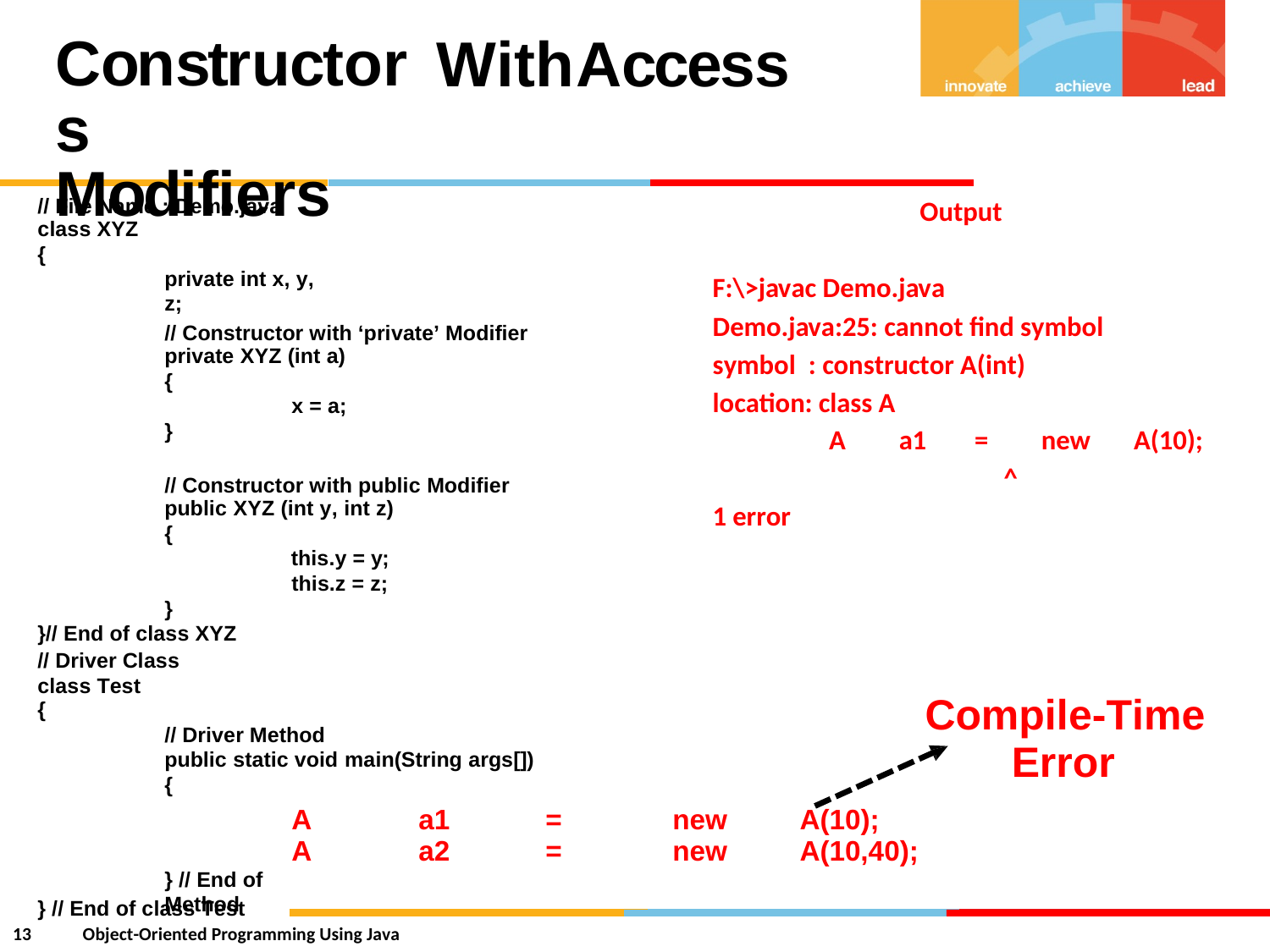

Constructors
Modifiers
With
Access

// File Name : Demo.java
class XYZ
{
private int x, y, z;
Output
F:\>javac Demo.java
Demo.java:25: cannot find symbol
symbol : constructor A(int)
location: class A
// Constructor with ‘private’ Modifier
private XYZ (int a)
{
x = a;
}
A
a1
=
new
A(10);
^
// Constructor with public Modifier
public XYZ (int y, int z)
{
this.y = y;
this.z = z;
}
}// End of class XYZ
// Driver Class class Test
{
// Driver Method
public static void main(String args[])
{
1 error
Compile-Time
Error

A
A
} // End of Method
a1
a2
=
=
new
new
A(10);
A(10,40);
} // End of class Test

13
Object-Oriented Programming Using Java